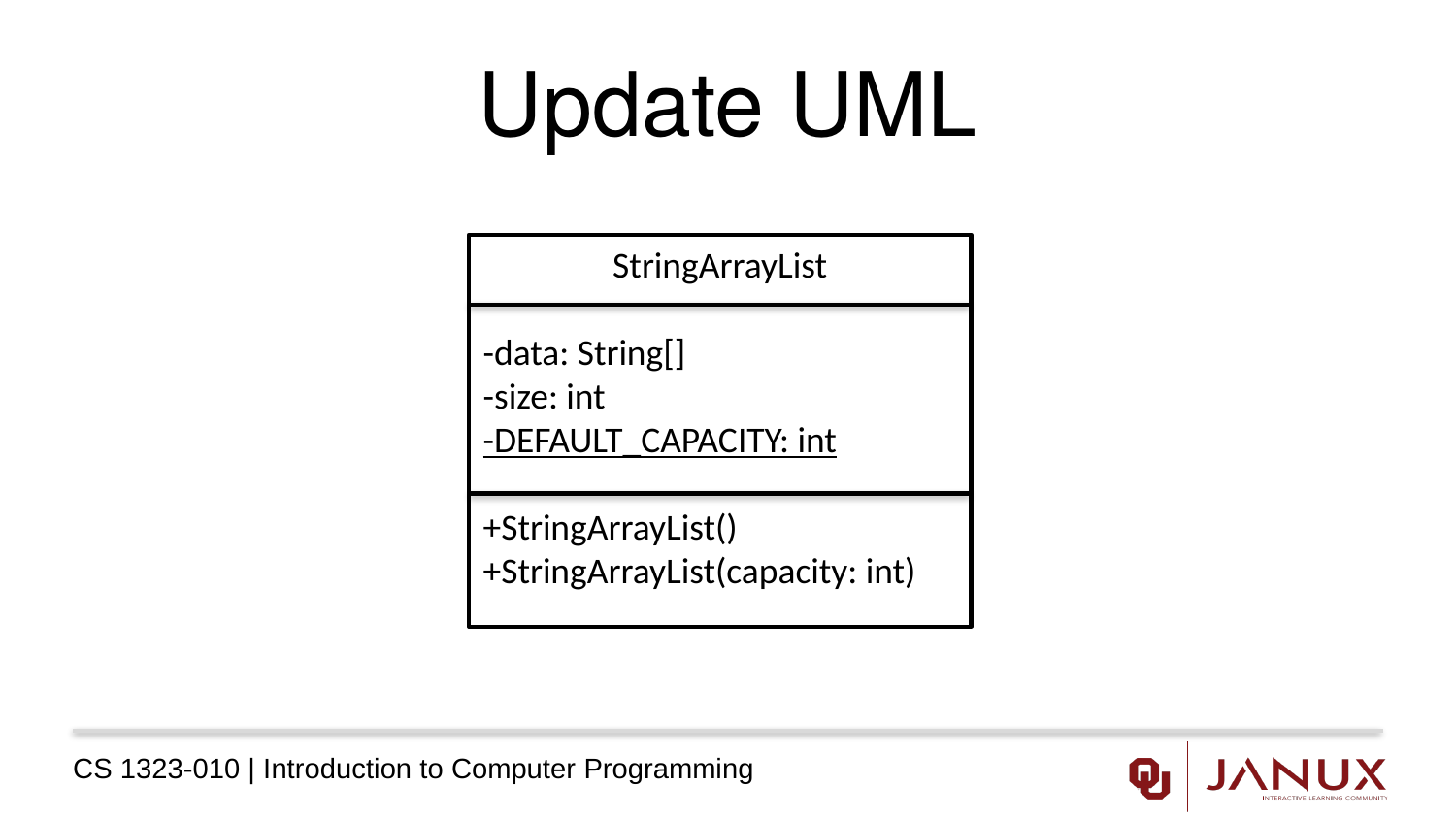

# Update UML
StringArrayList

-data: String[]
-size: int
-DEFAULT_CAPACITY: int

+StringArrayList()
+StringArrayList(capacity: int)